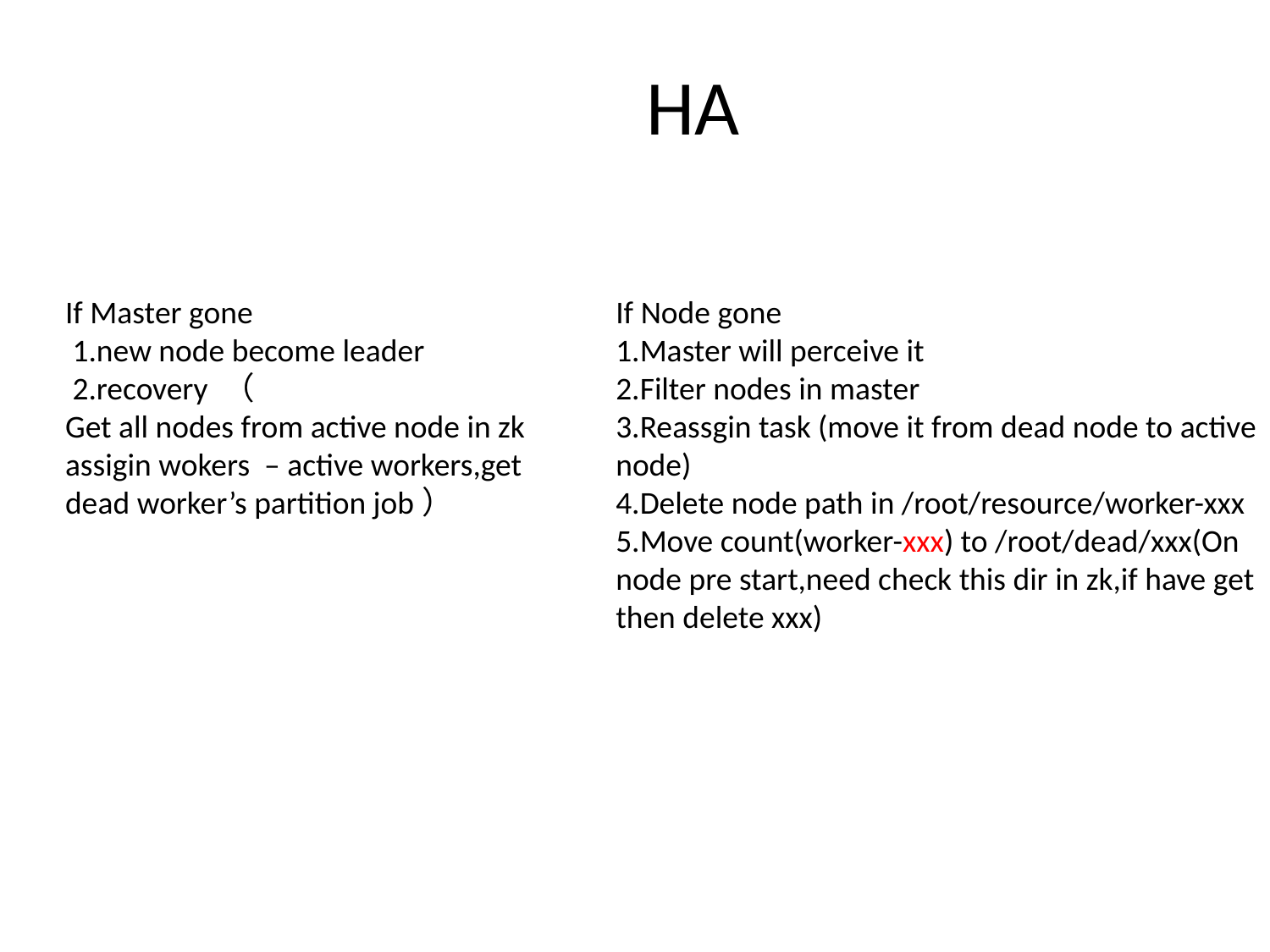

# HA
If Master gone
 1.new node become leader
 2.recovery （
Get all nodes from active node in zk
assigin wokers  – active workers,get dead worker’s partition job）
If Node gone
1.Master will perceive it
2.Filter nodes in master
3.Reassgin task (move it from dead node to active node)
4.Delete node path in /root/resource/worker-xxx
5.Move count(worker-xxx) to /root/dead/xxx(On node pre start,need check this dir in zk,if have get then delete xxx)